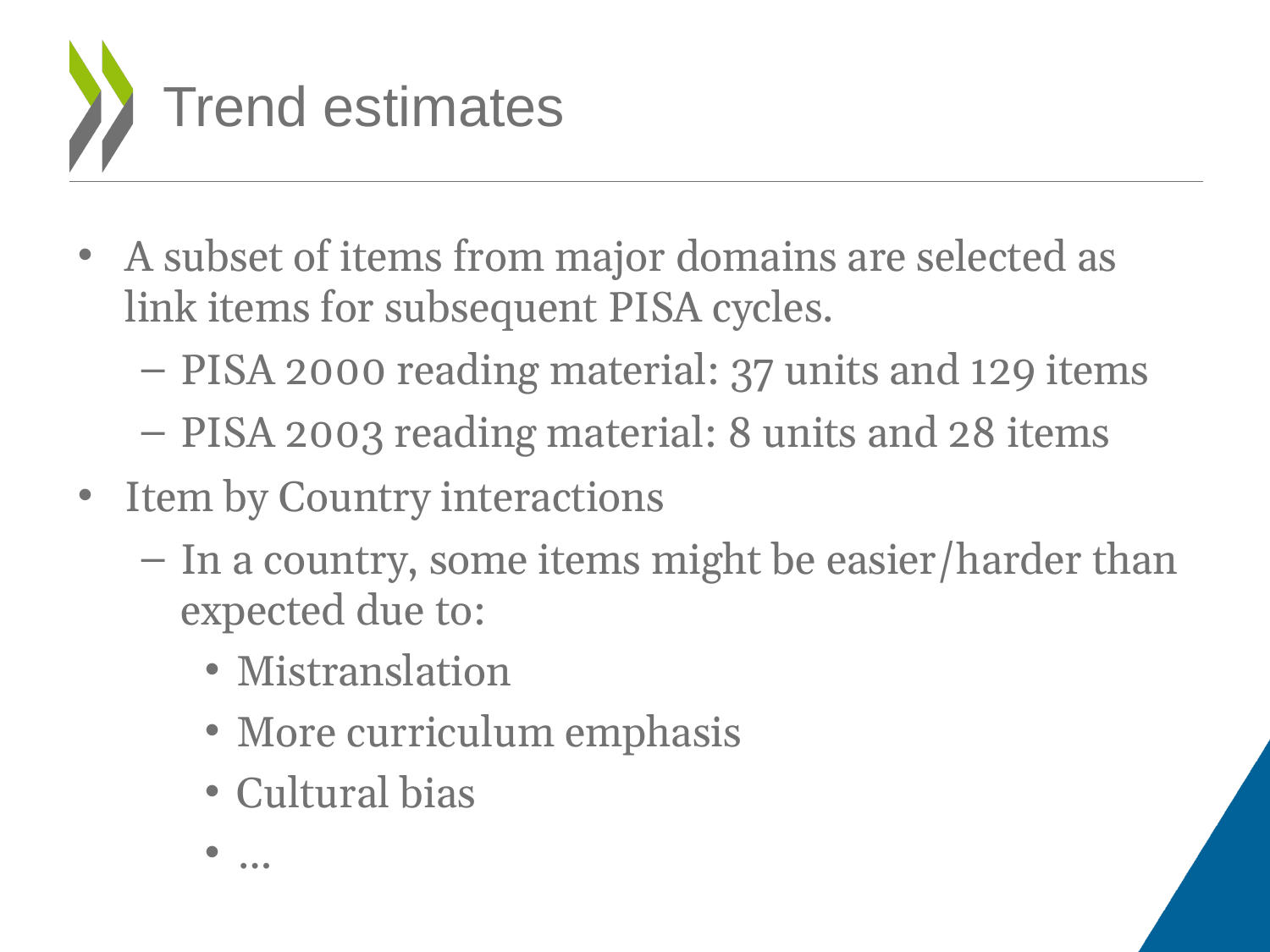

# Trend estimates
A subset of items from major domains are selected as link items for subsequent PISA cycles.
PISA 2000 reading material: 37 units and 129 items
PISA 2003 reading material: 8 units and 28 items
Item by Country interactions
In a country, some items might be easier/harder than expected due to:
Mistranslation
More curriculum emphasis
Cultural bias
…